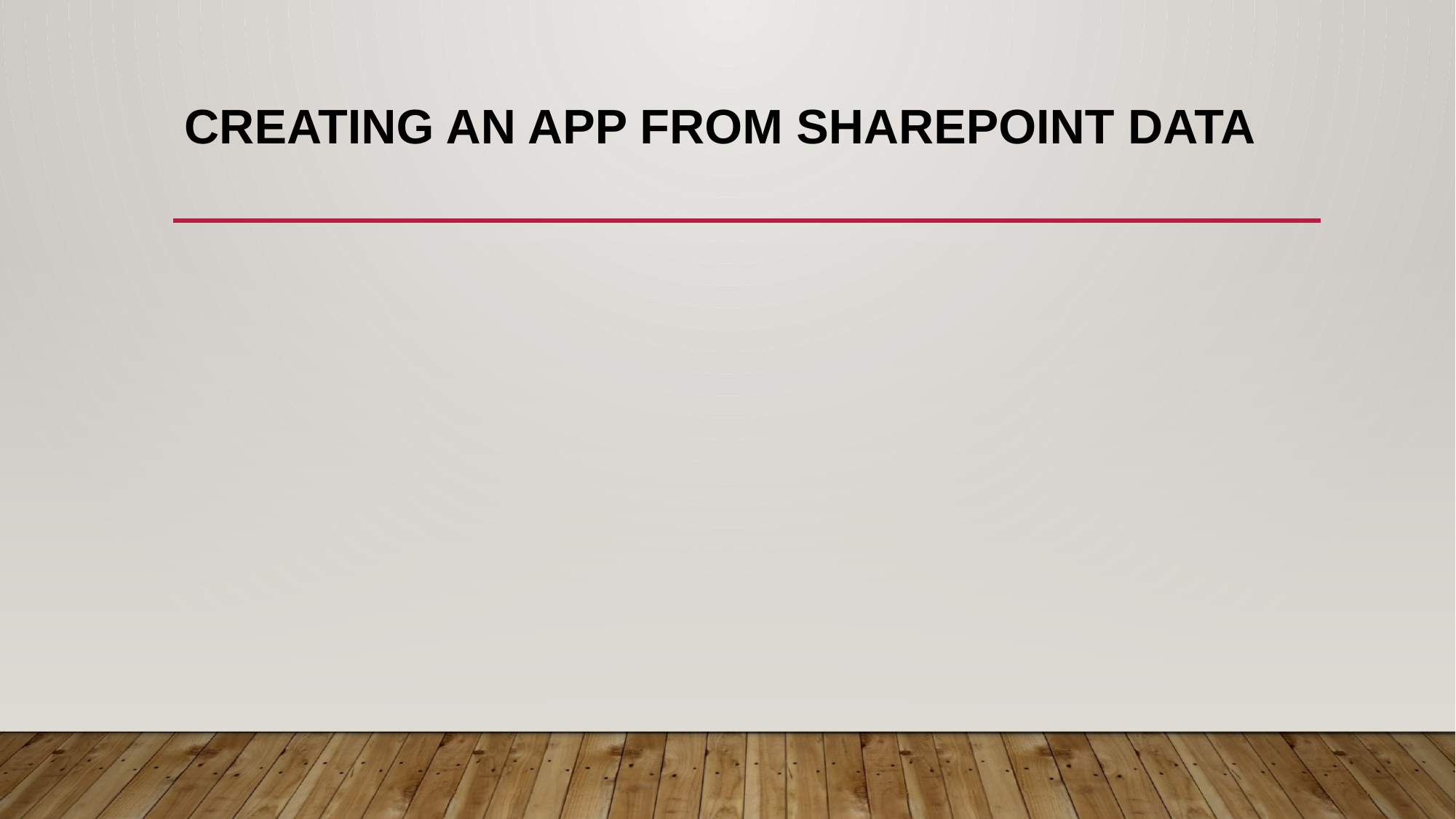

# Creating an App from SharePoint data